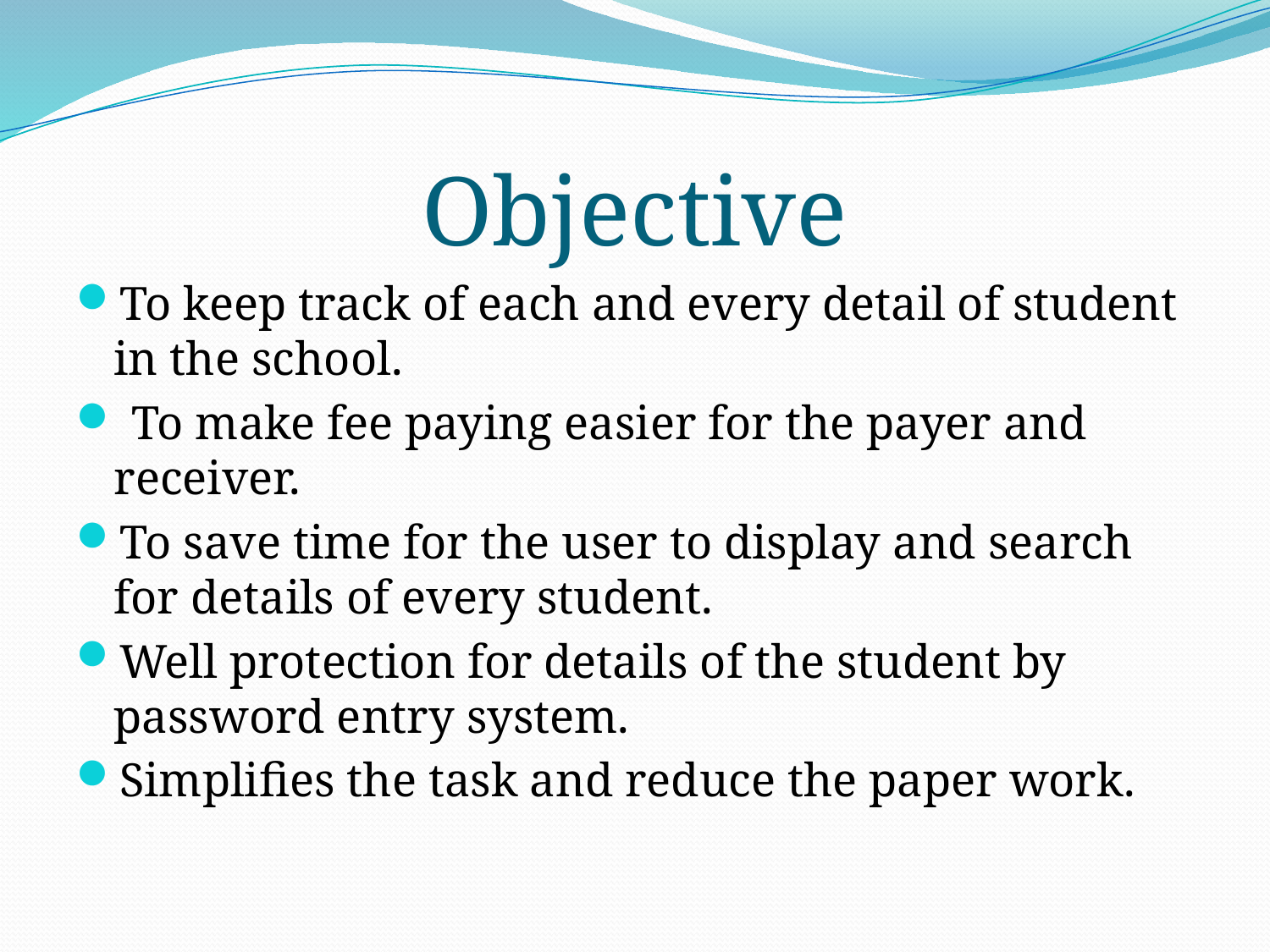

Objective
To keep track of each and every detail of student in the school.
 To make fee paying easier for the payer and receiver.
To save time for the user to display and search for details of every student.
Well protection for details of the student by password entry system.
Simplifies the task and reduce the paper work.